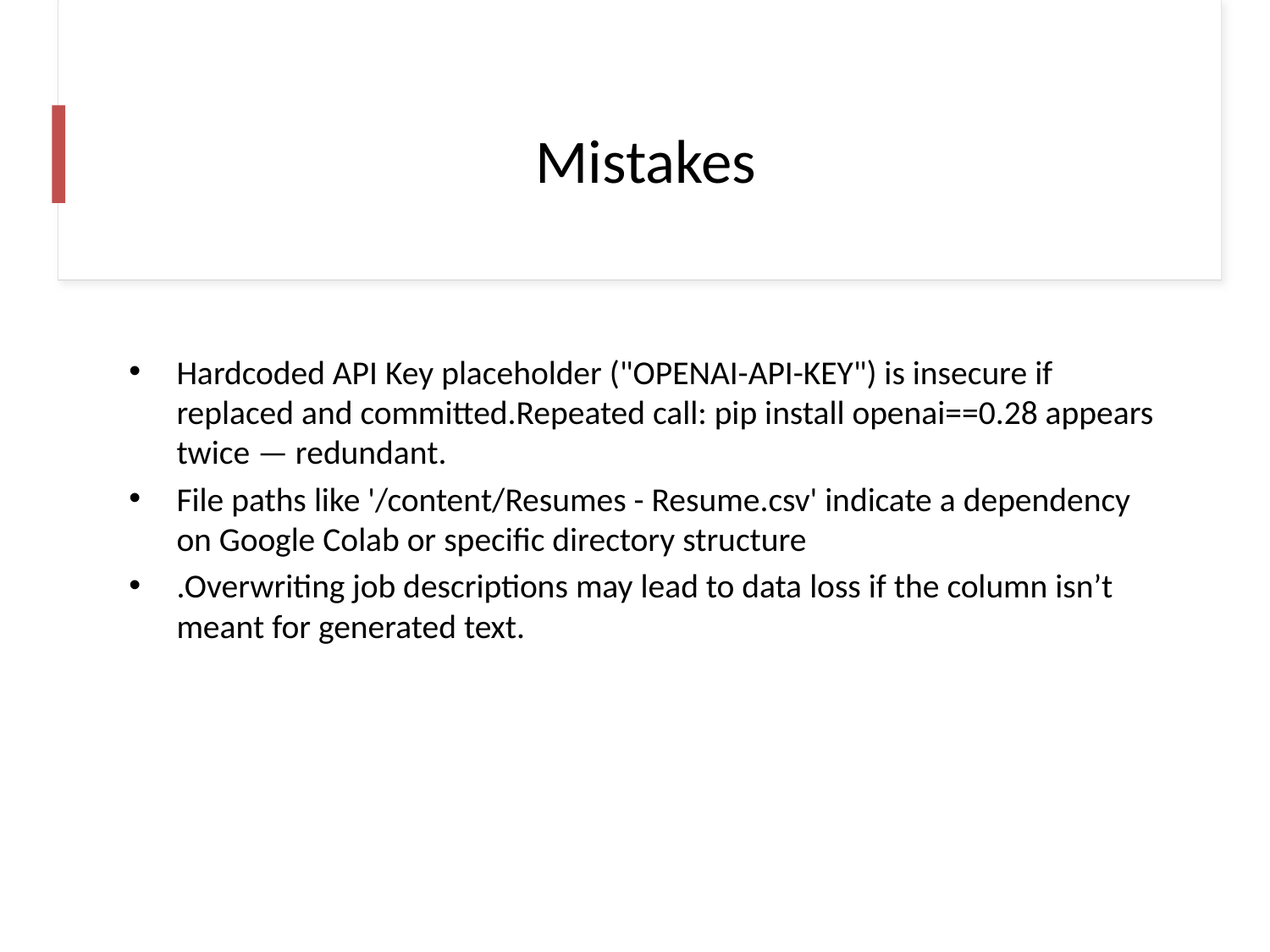

# Mistakes

Hardcoded API Key placeholder ("OPENAI-API-KEY") is insecure if replaced and committed.Repeated call: pip install openai==0.28 appears twice — redundant.
File paths like '/content/Resumes - Resume.csv' indicate a dependency on Google Colab or specific directory structure
.Overwriting job descriptions may lead to data loss if the column isn’t meant for generated text.